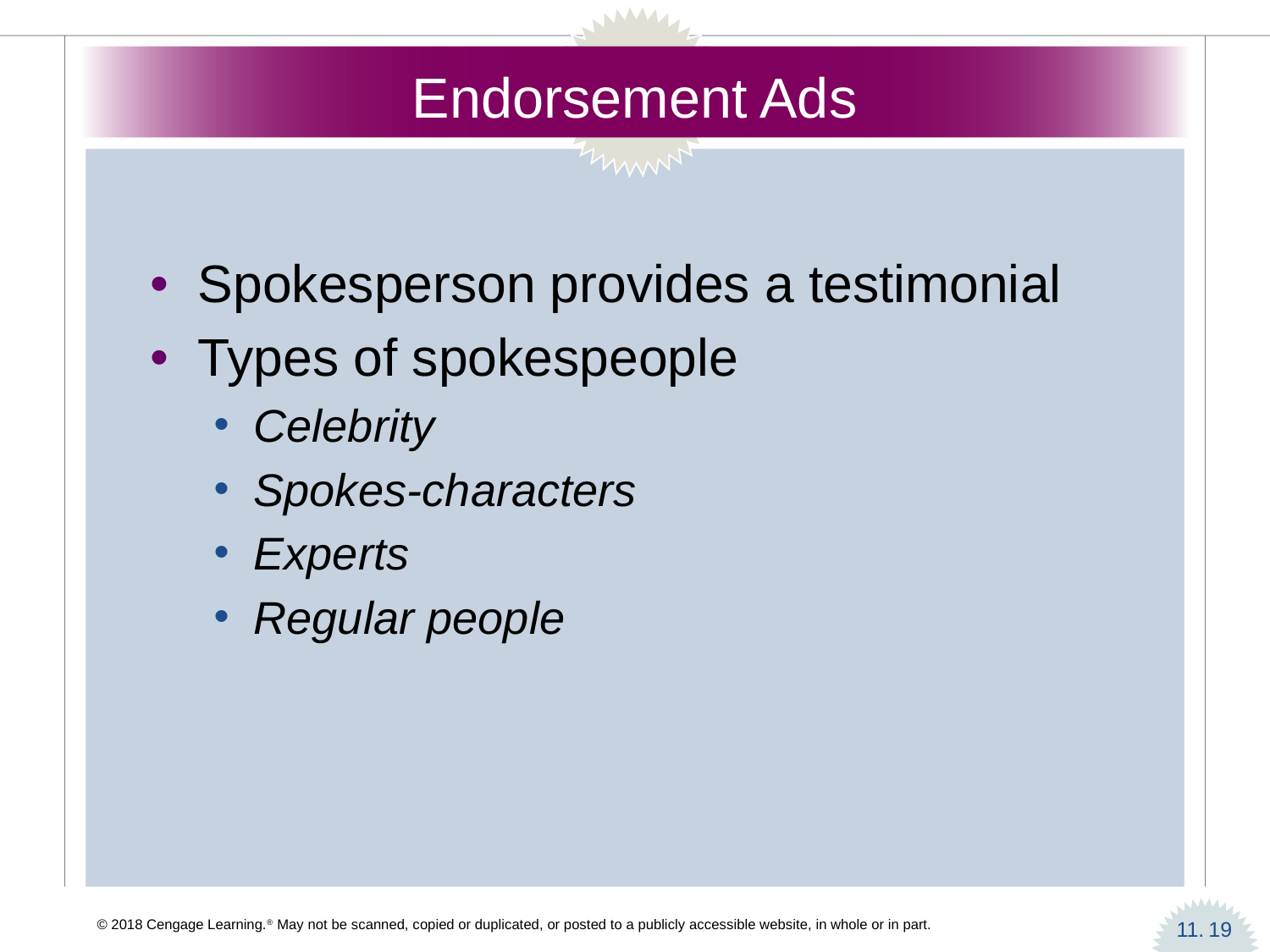

# Endorsement Ads
Spokesperson provides a testimonial
Types of spokespeople
Celebrity
Spokes-characters
Experts
Regular people

19